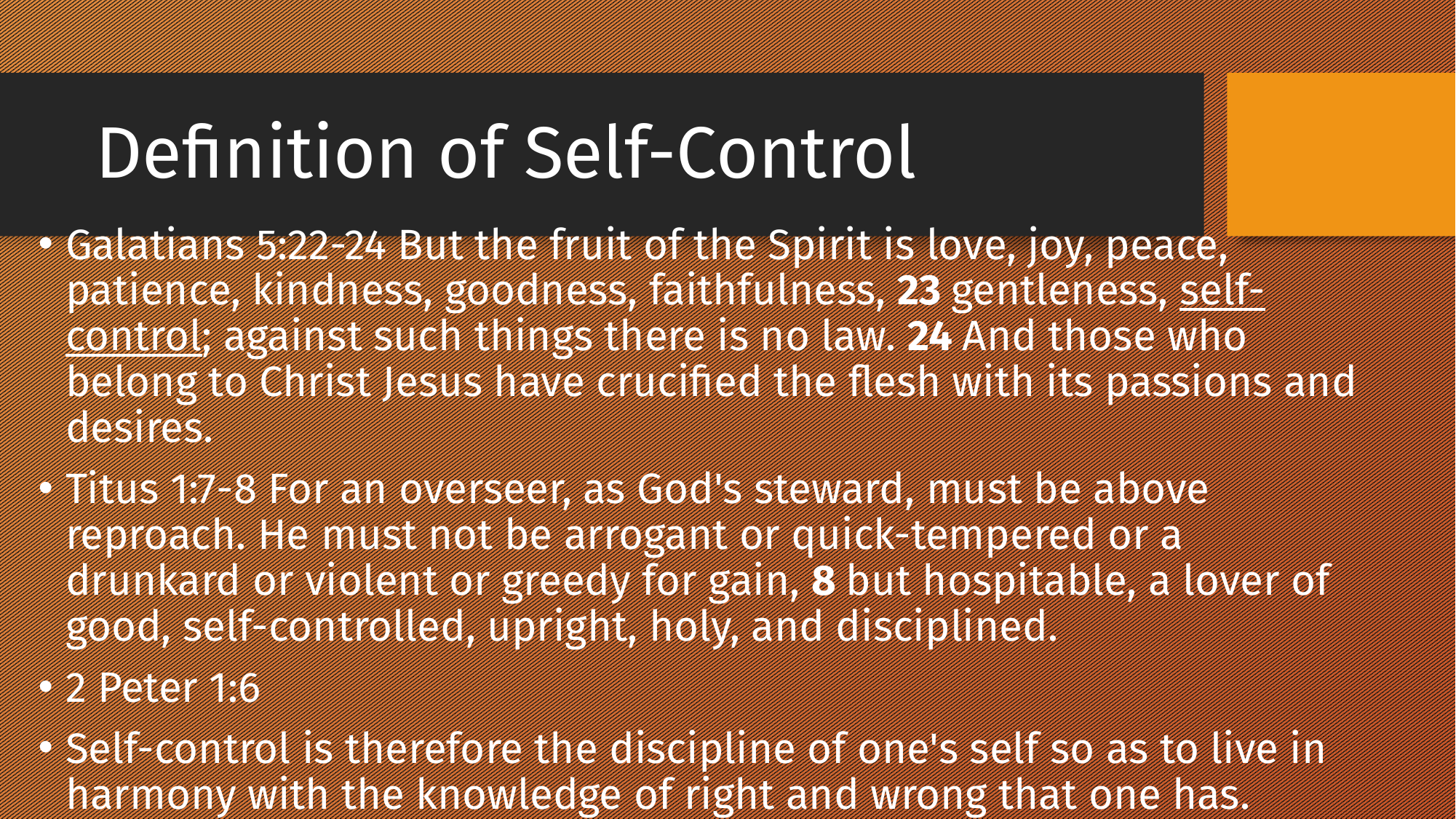

# Definition of Self-Control
Galatians 5:22-24 But the fruit of the Spirit is love, joy, peace, patience, kindness, goodness, faithfulness, 23 gentleness, self-control; against such things there is no law. 24 And those who belong to Christ Jesus have crucified the flesh with its passions and desires.
Titus 1:7-8 For an overseer, as God's steward, must be above reproach. He must not be arrogant or quick-tempered or a drunkard or violent or greedy for gain, 8 but hospitable, a lover of good, self-controlled, upright, holy, and disciplined.
2 Peter 1:6
Self-control is therefore the discipline of one's self so as to live in harmony with the knowledge of right and wrong that one has.